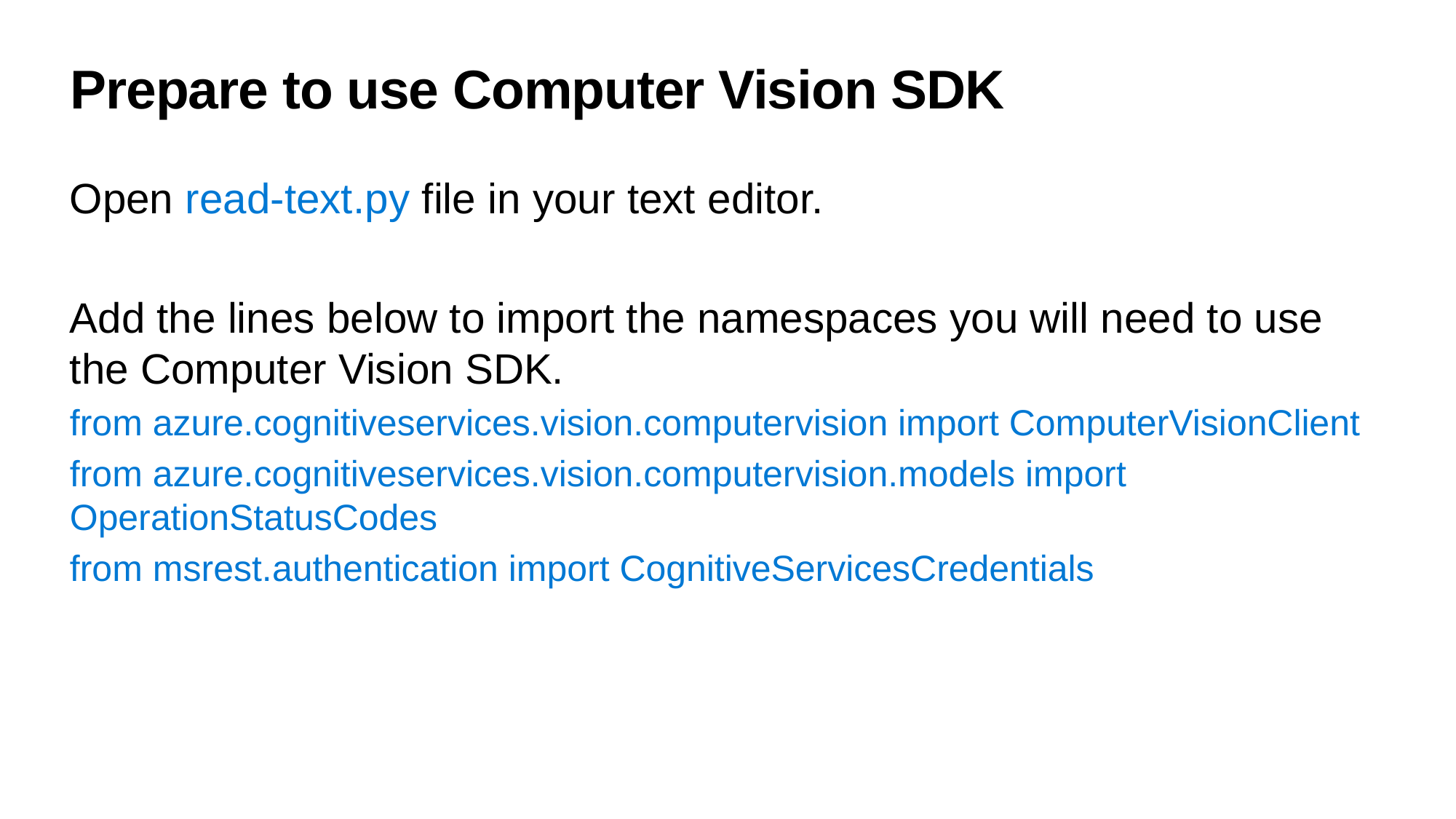

# Prepare to use Computer Vision SDK
Open read-text.py file in your text editor.

Add the lines below to import the namespaces you will need to use the Computer Vision SDK.
from azure.cognitiveservices.vision.computervision import ComputerVisionClient
from azure.cognitiveservices.vision.computervision.models import OperationStatusCodes
from msrest.authentication import CognitiveServicesCredentials